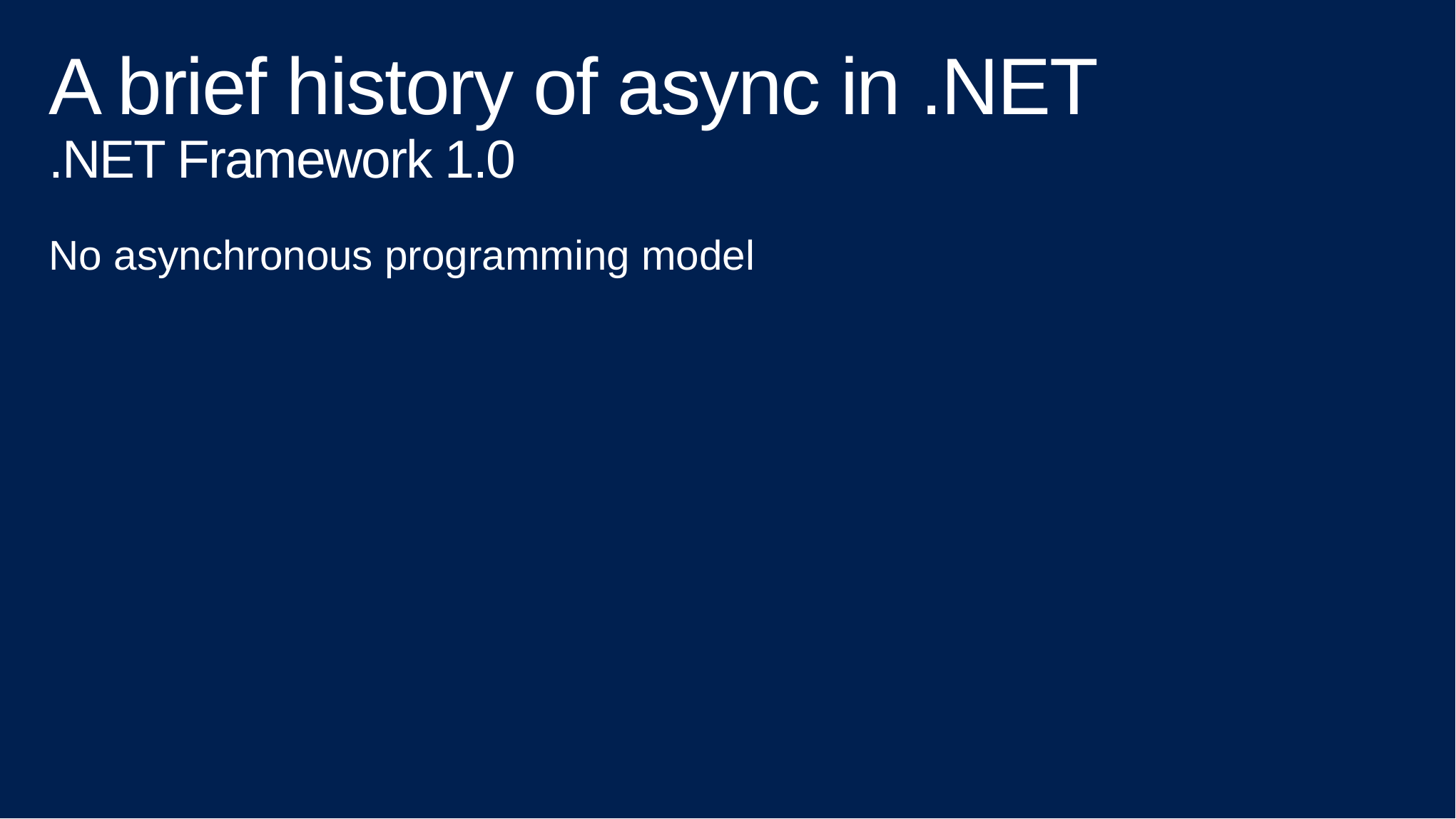

# A brief history of async in .NET .NET Framework 1.0
No asynchronous programming model